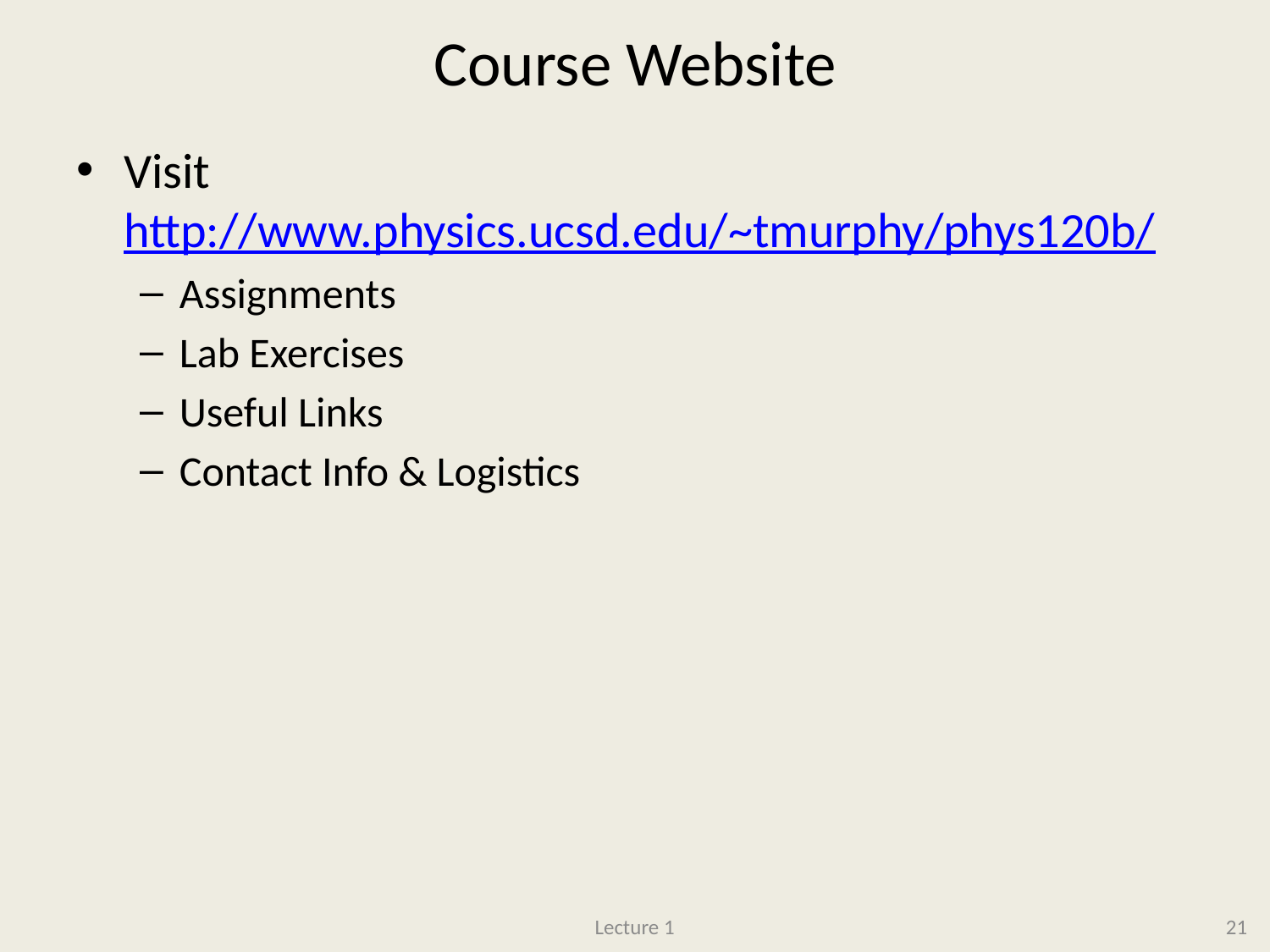

# Course Website
Visit http://www.physics.ucsd.edu/~tmurphy/phys120b/
Assignments
Lab Exercises
Useful Links
Contact Info & Logistics
Lecture 1
21